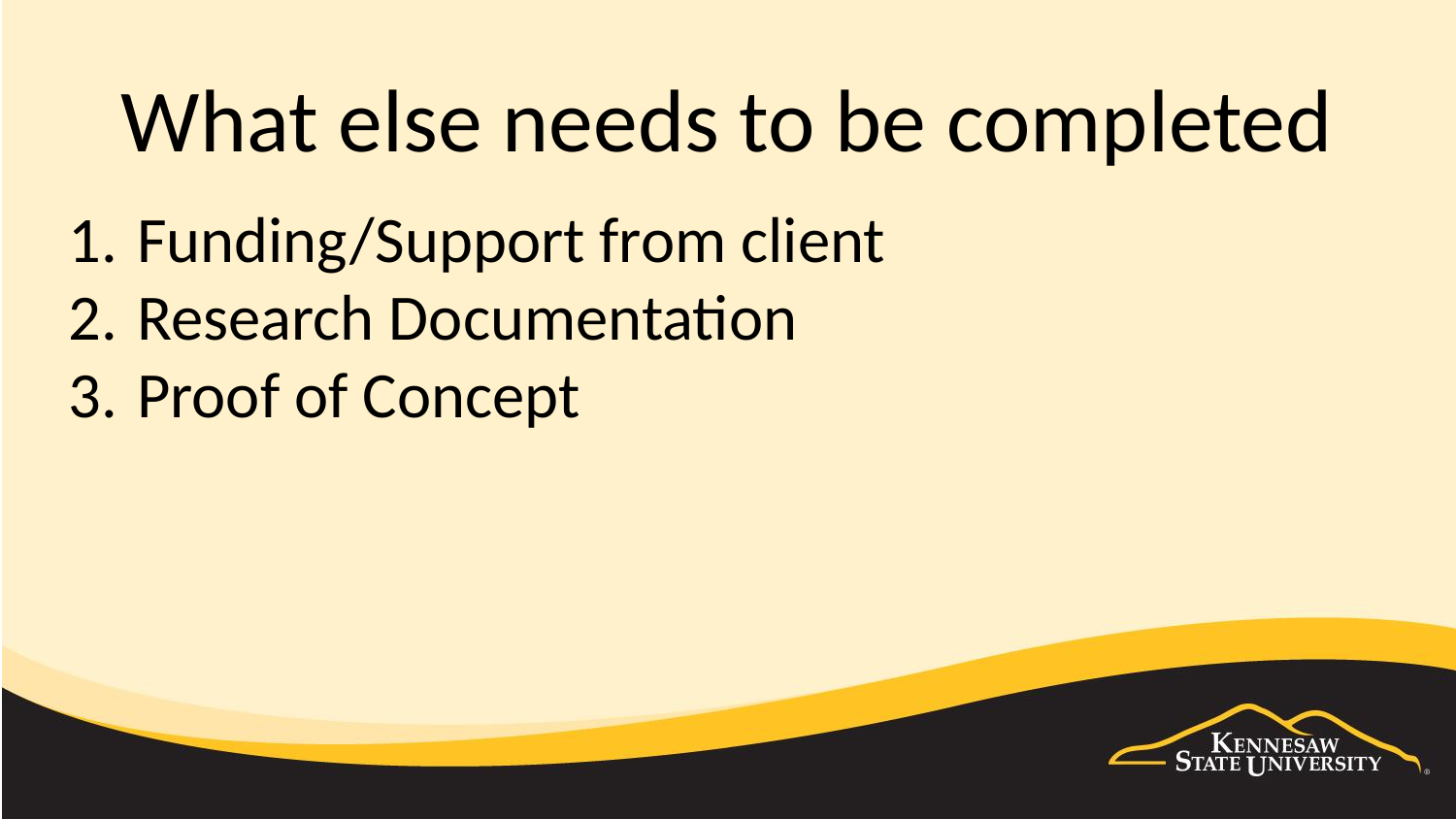

# What else needs to be completed
Funding/Support from client
Research Documentation
Proof of Concept